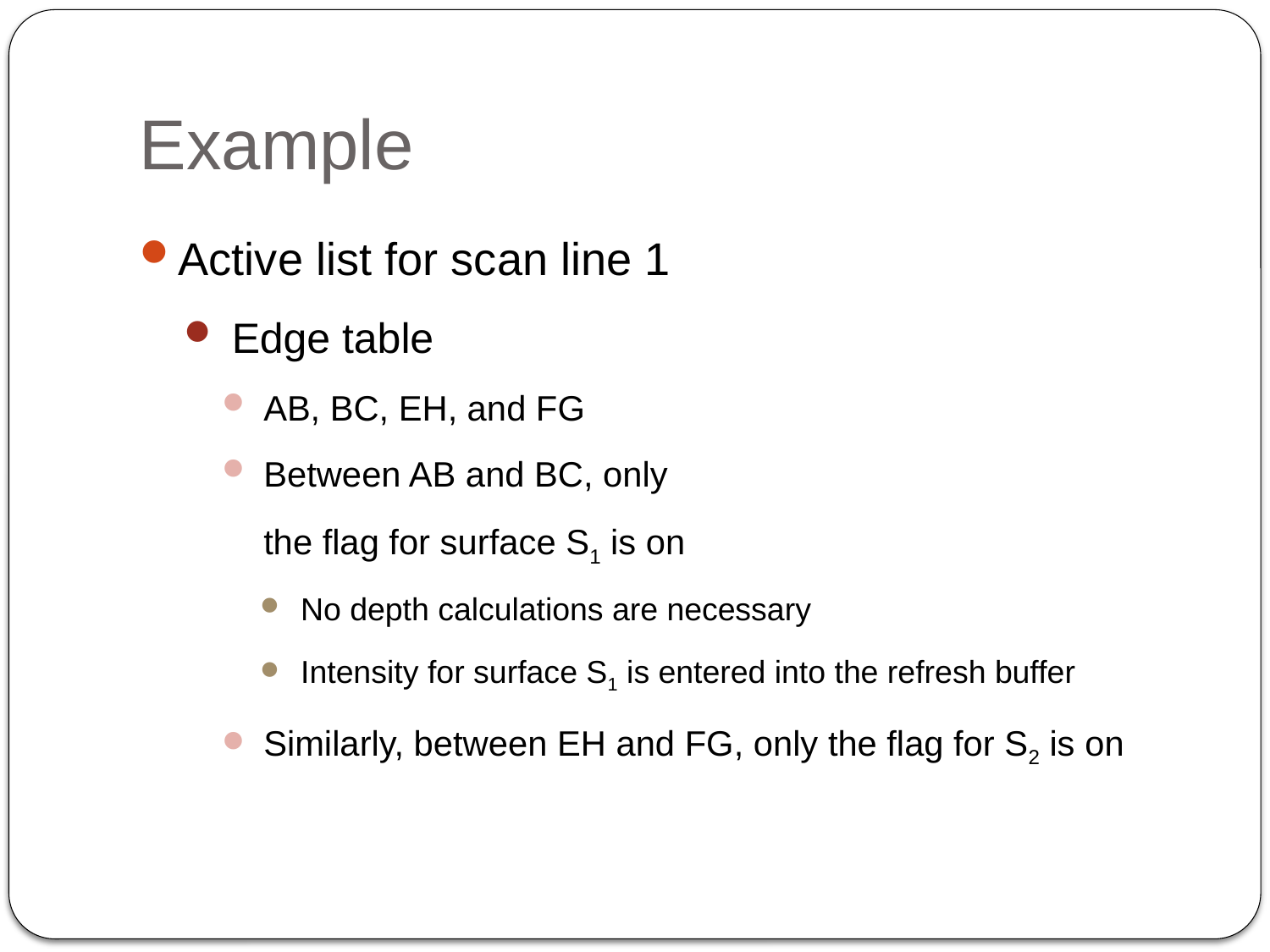

# Example
Active list for scan line 1
 Edge table
 AB, BC, EH, and FG
 Between AB and BC, only
	 the flag for surface S1 is on
 No depth calculations are necessary
 Intensity for surface S1 is entered into the refresh buffer
 Similarly, between EH and FG, only the flag for S2 is on